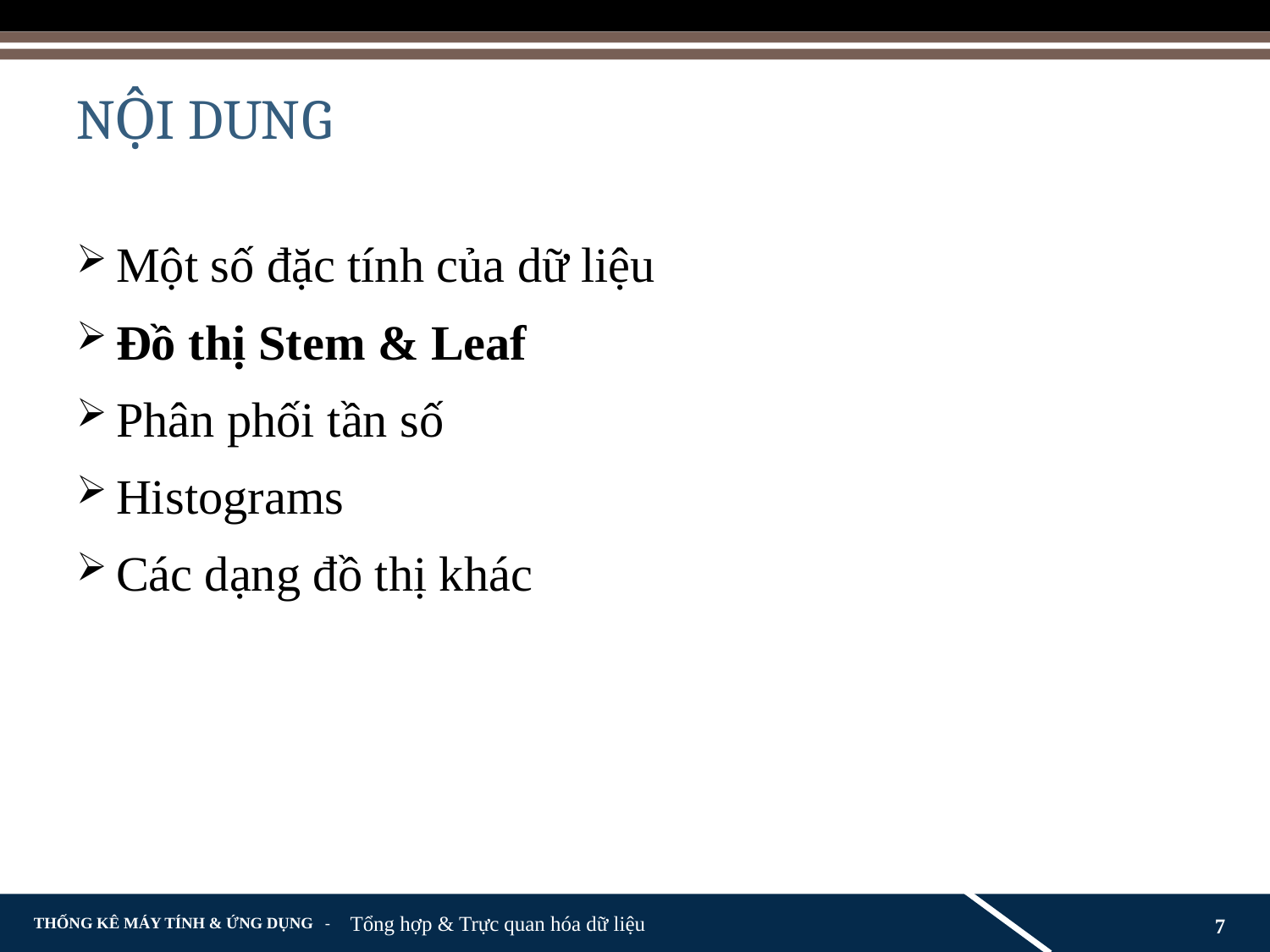

# NỘI DUNG
Một số đặc tính của dữ liệu
Đồ thị Stem & Leaf
Phân phối tần số
Histograms
Các dạng đồ thị khác

Tổng hợp & Trực quan hóa dữ liệu
7